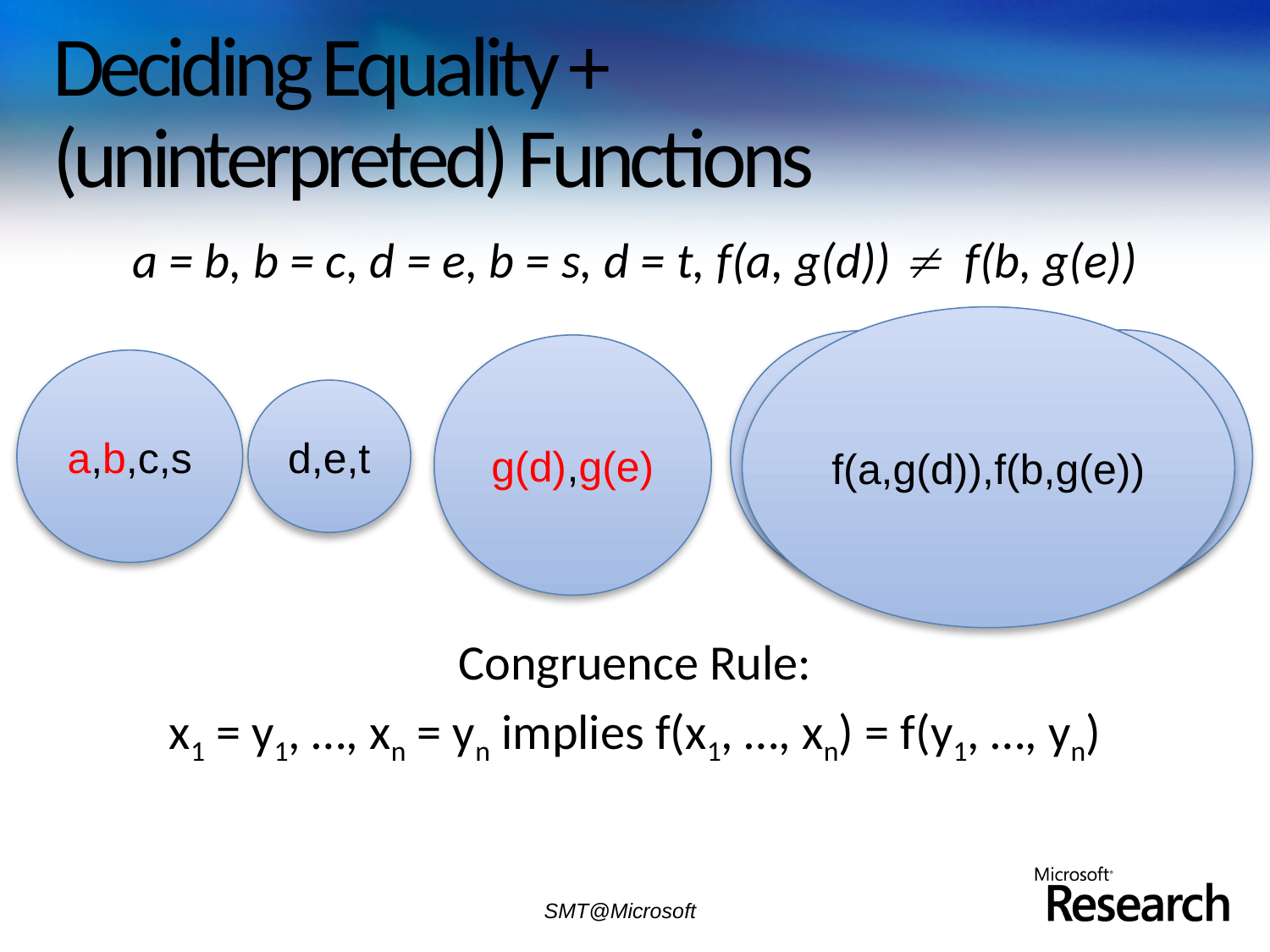

# Deciding Equality + (uninterpreted) Functions
a = b, b = c, d = e, b = s, d = t, f(a, g(d)) ≠  f(b, g(e))
f(a,g(d)),f(b,g(e))
f(b,g(e))
f(a,g(d))
g(d),g(e)
a,b,c,s
d,e,t
Congruence Rule:
x1 = y1, …, xn = yn implies f(x1, …, xn) = f(y1, …, yn)
SMT@Microsoft